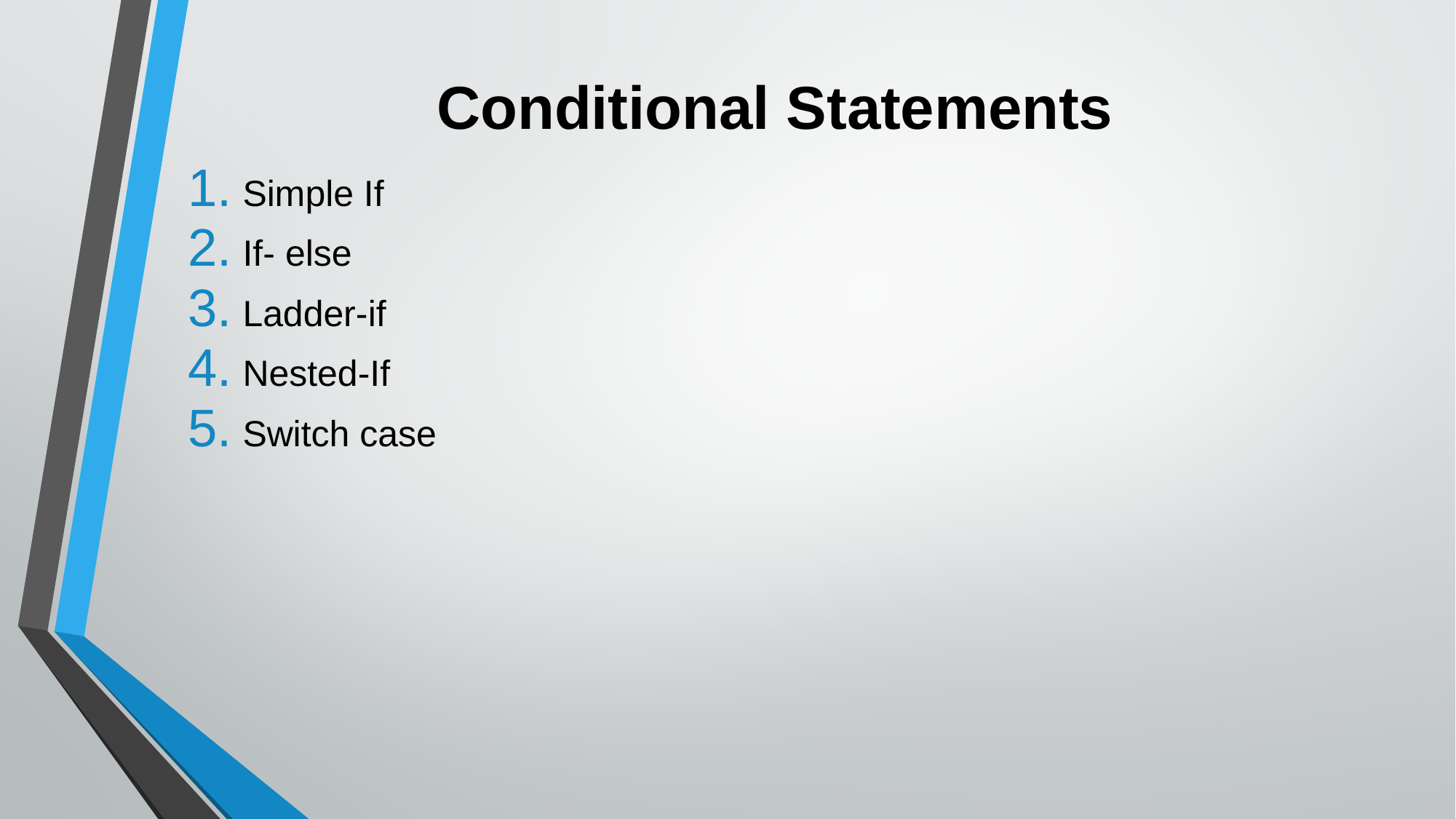

# Conditional Statements
Simple If
If- else
Ladder-if
Nested-If
Switch case